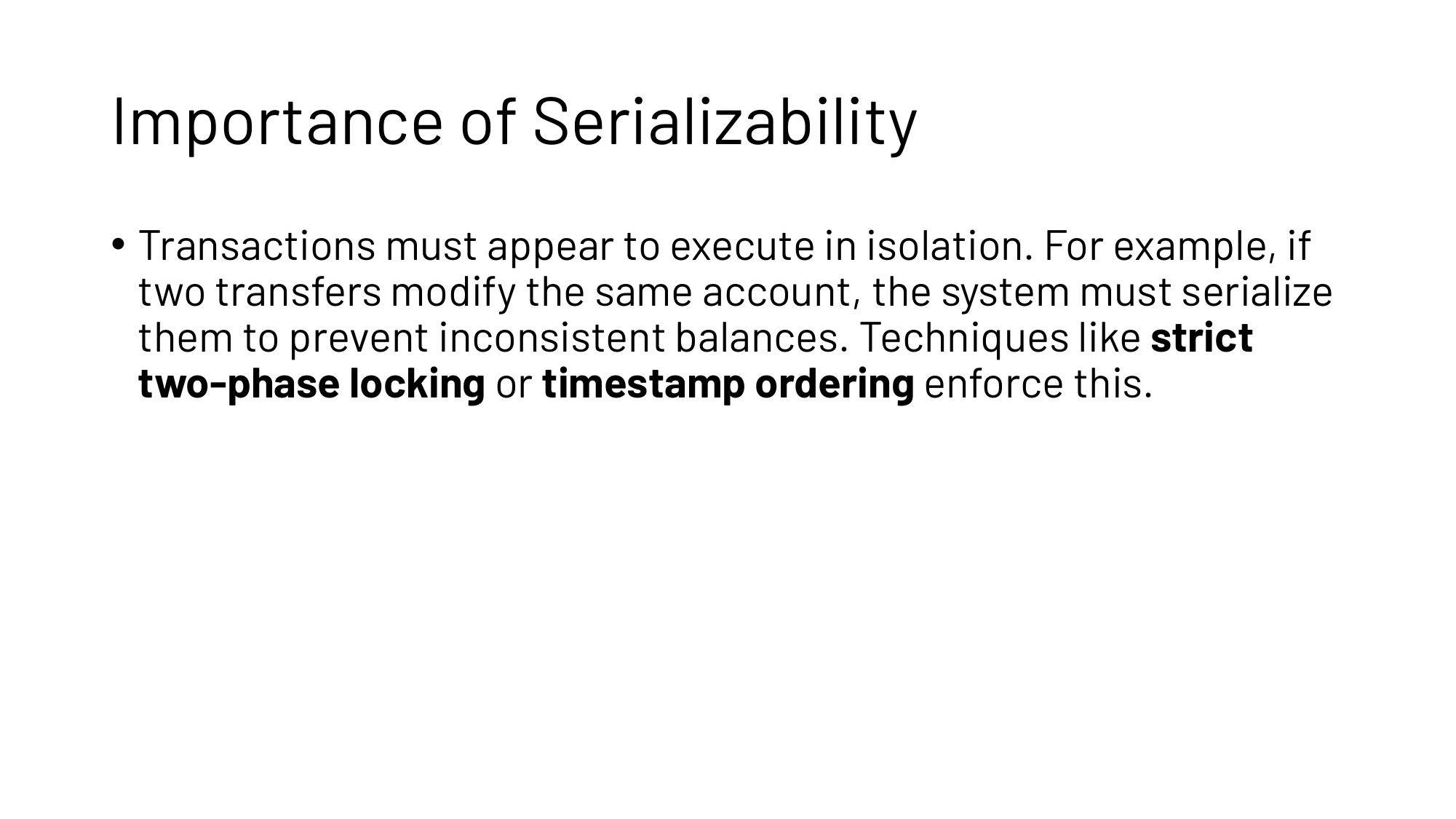

# Importance of Serializability
Transactions must appear to execute in isolation. For example, if two transfers modify the same account, the system must serialize them to prevent inconsistent balances. Techniques like strict two-phase locking or timestamp ordering enforce this.